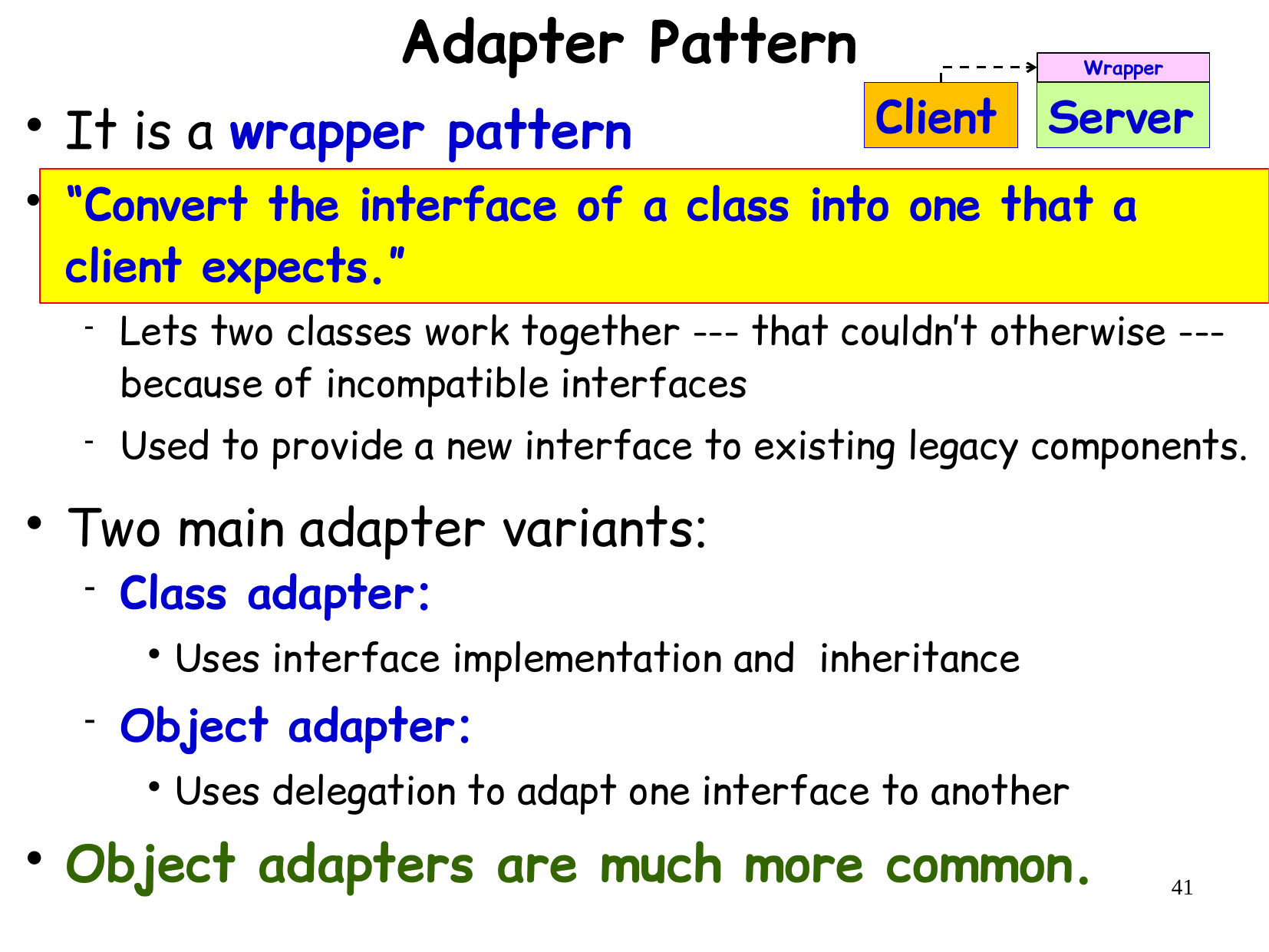

# Adapter Pattern
Wrapper
It is a wrapper pattern
“Convert the interface of a class into one that a client expects.”
Lets two classes work together --- that couldn’t otherwise --- because of incompatible interfaces
Used to provide a new interface to existing legacy components.
Two main adapter variants:
Class adapter:
Uses interface implementation and  inheritance
Object adapter:
Uses delegation to adapt one interface to another
Object adapters are much more common.
Client
Server